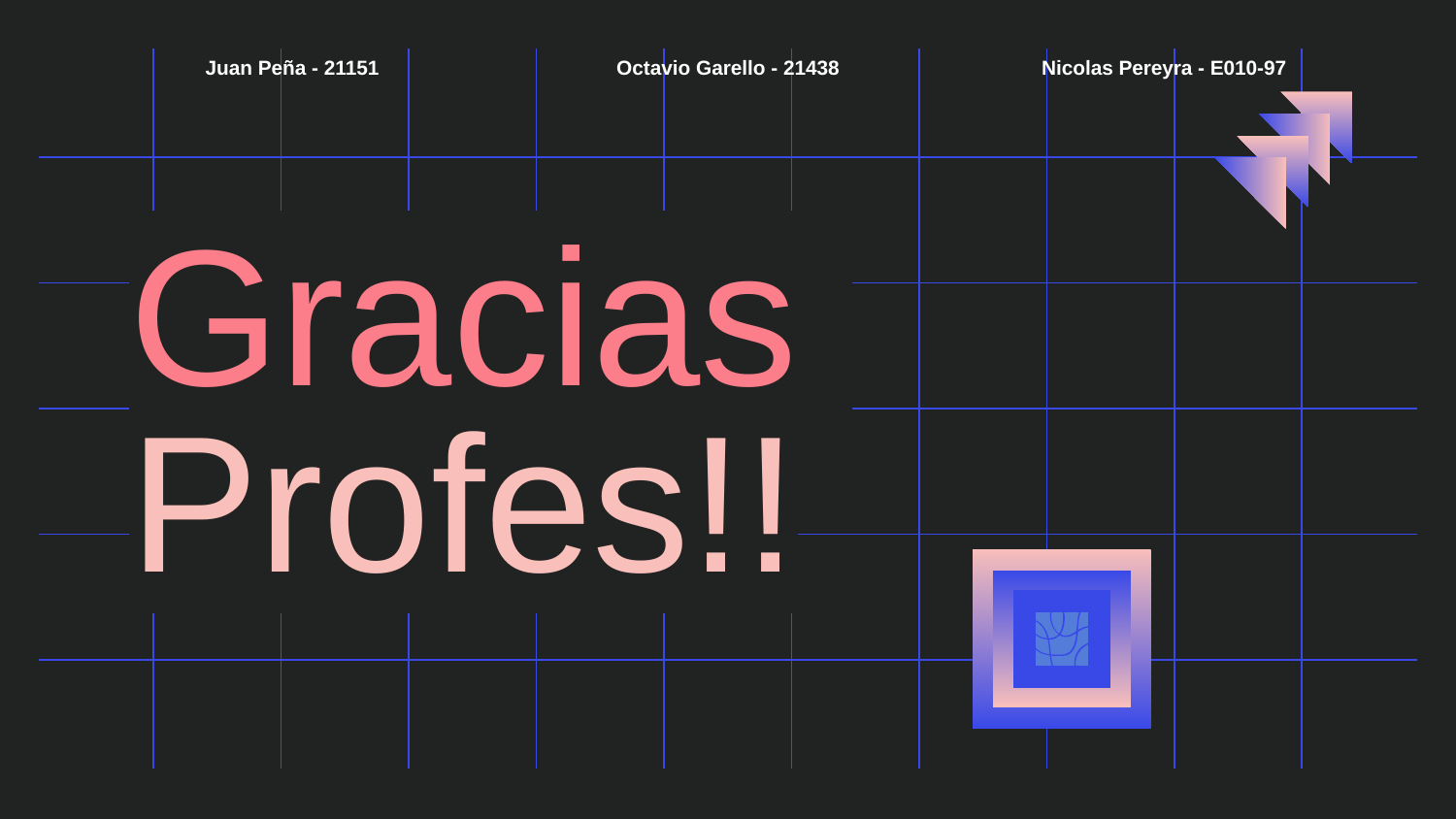

Juan Peña - 21151
Octavio Garello - 21438
Nicolas Pereyra - E010-97

# Gracias  Profes!!